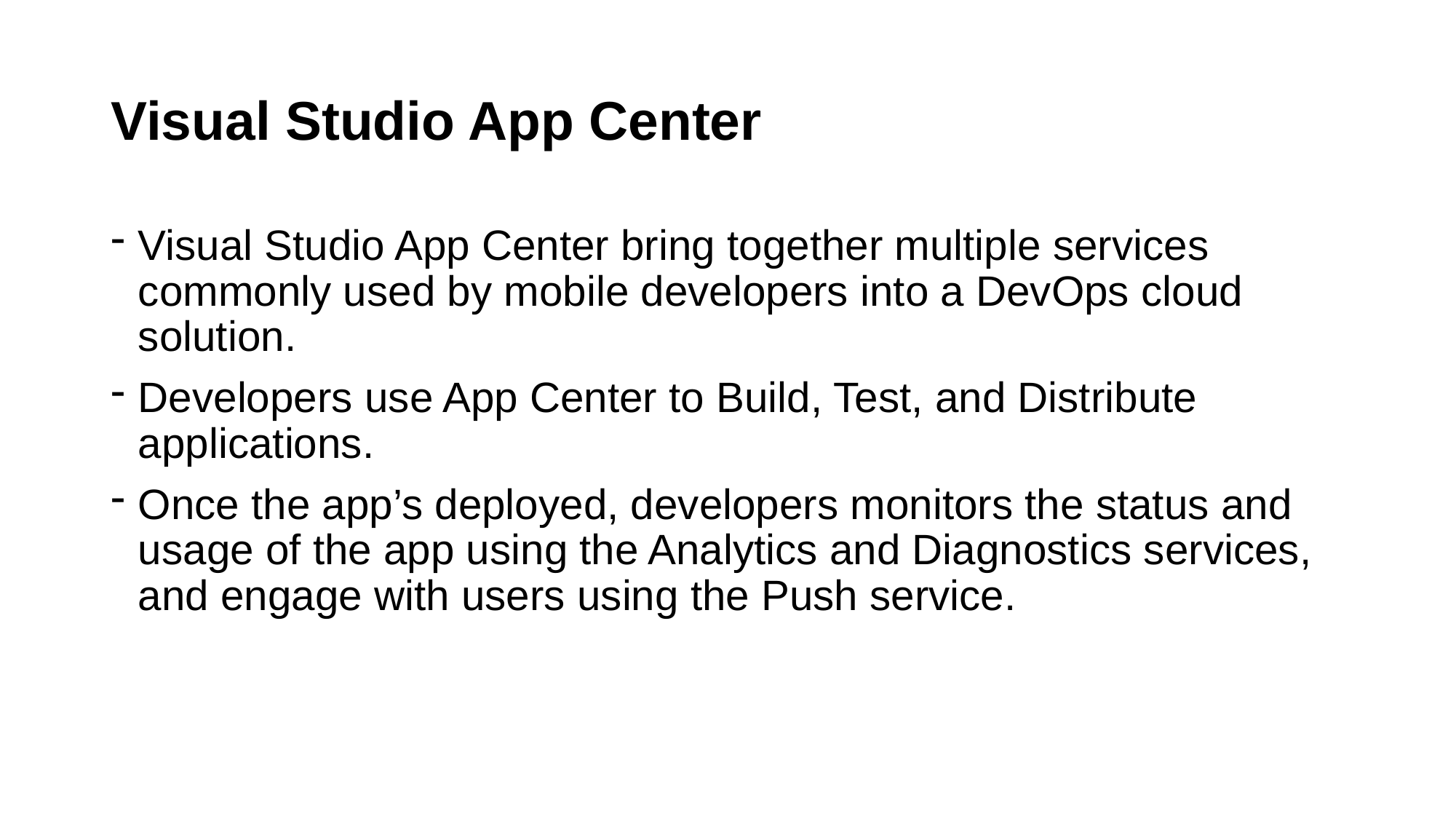

# Visual Studio App Center
Visual Studio App Center bring together multiple services commonly used by mobile developers into a DevOps cloud solution.
Developers use App Center to Build, Test, and Distribute applications.
Once the app’s deployed, developers monitors the status and usage of the app using the Analytics and Diagnostics services, and engage with users using the Push service.